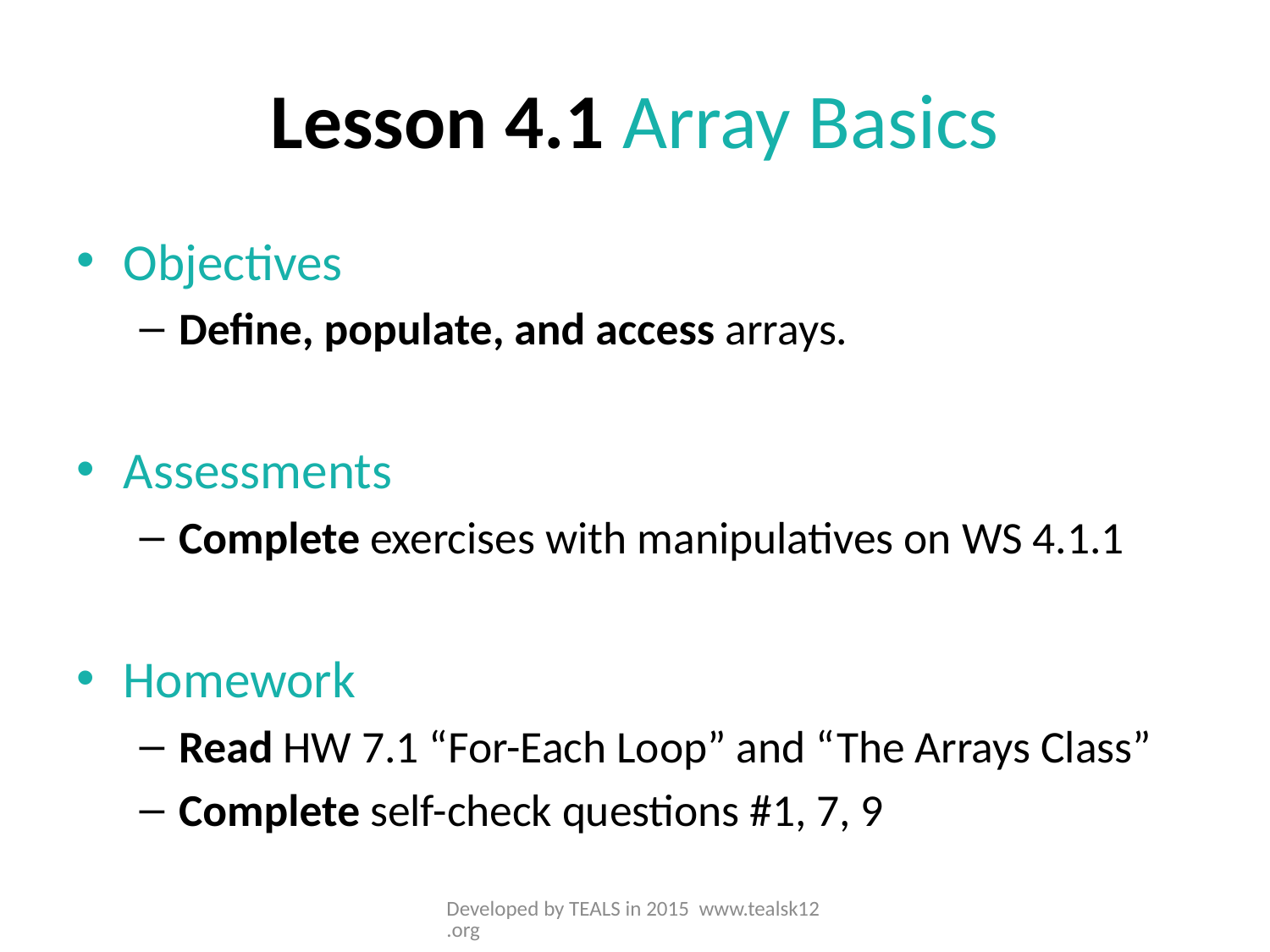

# Lesson 4.1 Array Basics
Objectives
Define, populate, and access arrays.

Assessments
Complete exercises with manipulatives on WS 4.1.1

Homework
Read HW 7.1 “For-Each Loop” and “The Arrays Class”
Complete self-check questions #1, 7, 9

Developed by TEALS in 2015  www.tealsk12.org